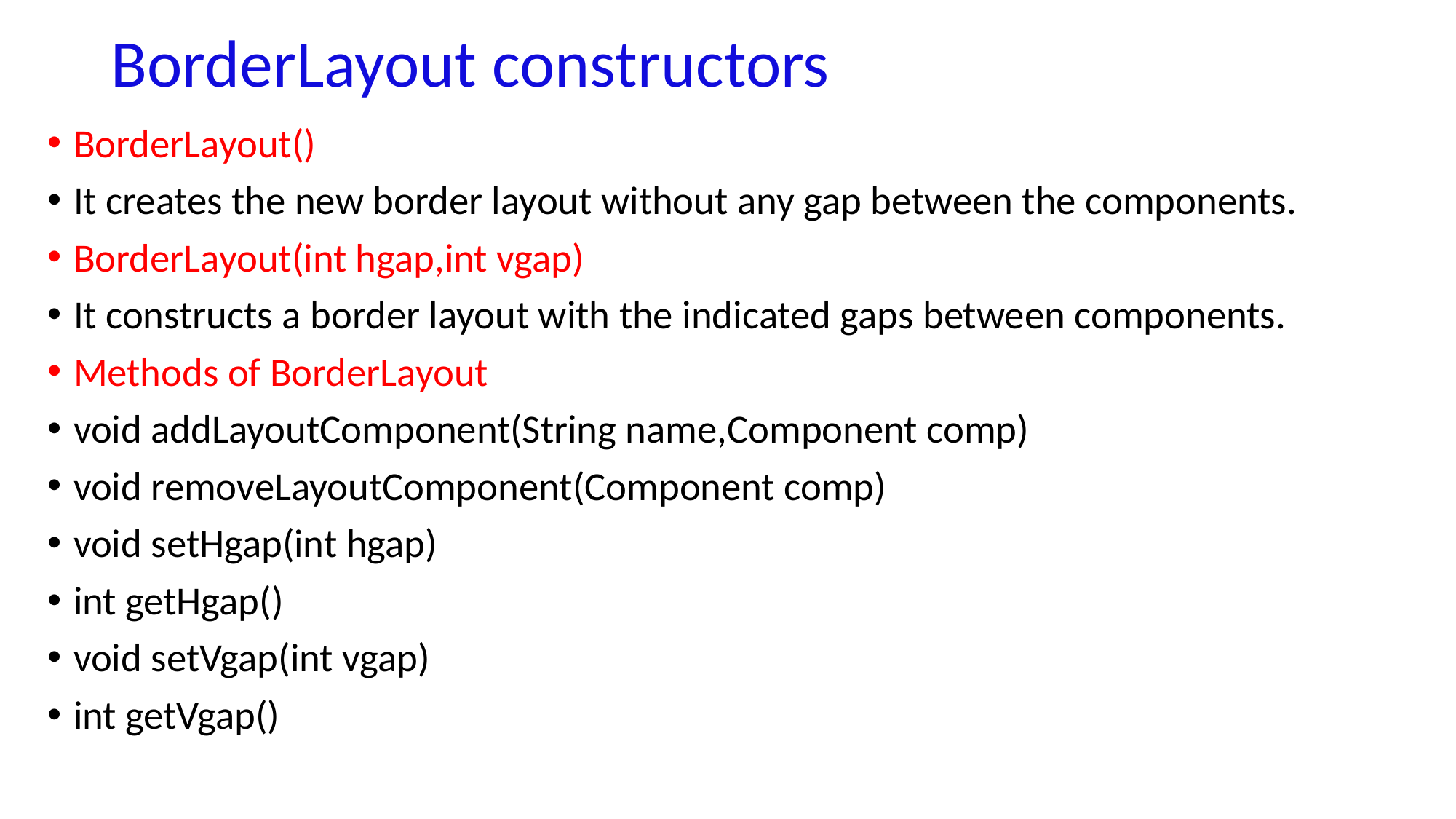

# BorderLayout constructors
BorderLayout()
It creates the new border layout without any gap between the components.
BorderLayout(int hgap,int vgap)
It constructs a border layout with the indicated gaps between components.
Methods of BorderLayout
void addLayoutComponent(String name,Component comp)
void removeLayoutComponent(Component comp)
void setHgap(int hgap)
int getHgap()
void setVgap(int vgap)
int getVgap()